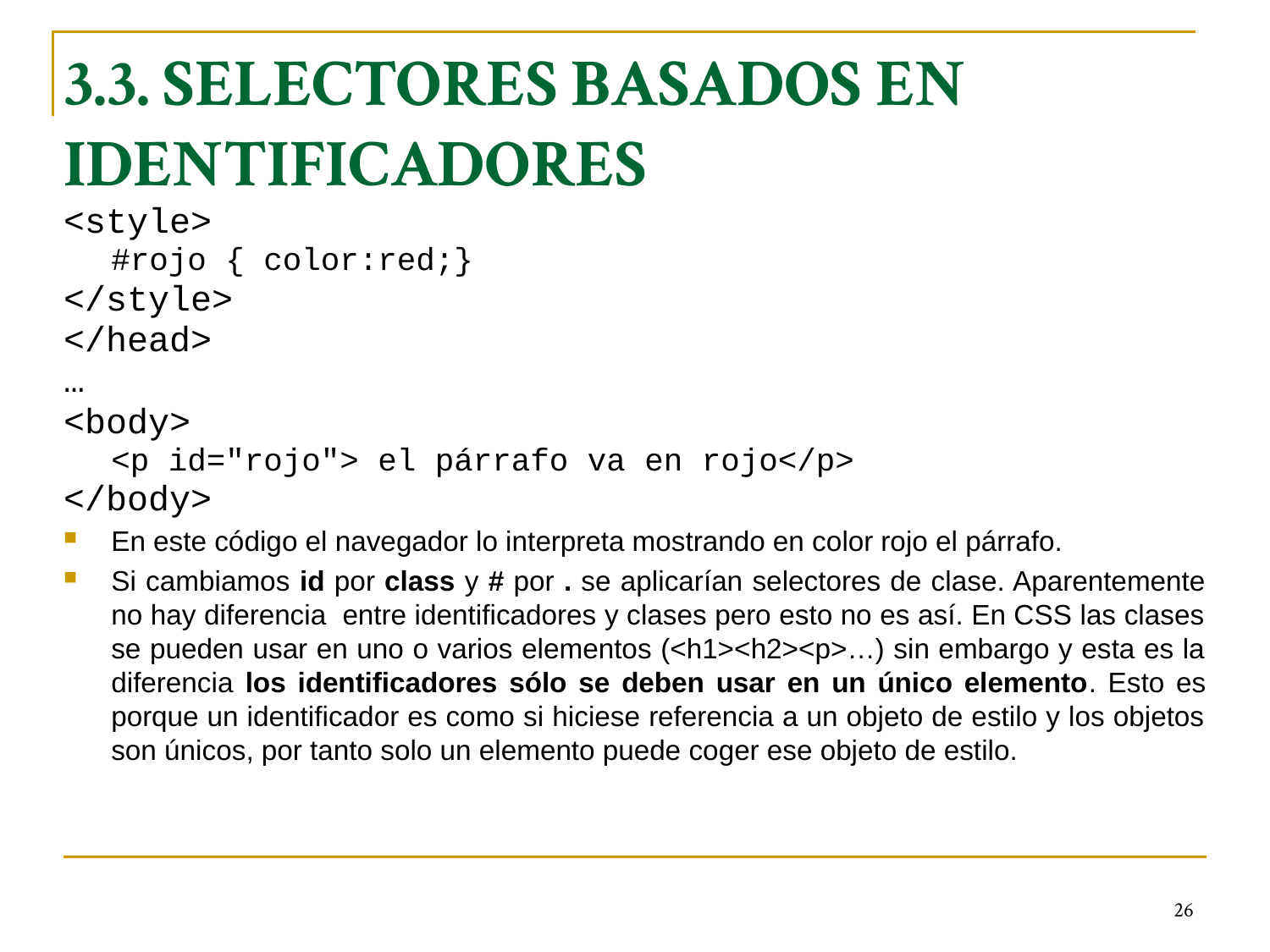

3.3. SELECTORES BASADOS EN IDENTIFICADORES
<style>
#rojo { color:red;}
</style>
</head>
…
<body>
<p id="rojo"> el párrafo va en rojo</p>
</body>
En este código el navegador lo interpreta mostrando en color rojo el párrafo.
Si cambiamos id por class y # por . se aplicarían selectores de clase. Aparentemente no hay diferencia  entre identificadores y clases pero esto no es así. En CSS las clases se pueden usar en uno o varios elementos (<h1><h2><p>…) sin embargo y esta es la diferencia los identificadores sólo se deben usar en un único elemento. Esto es porque un identificador es como si hiciese referencia a un objeto de estilo y los objetos son únicos, por tanto solo un elemento puede coger ese objeto de estilo.

# 26